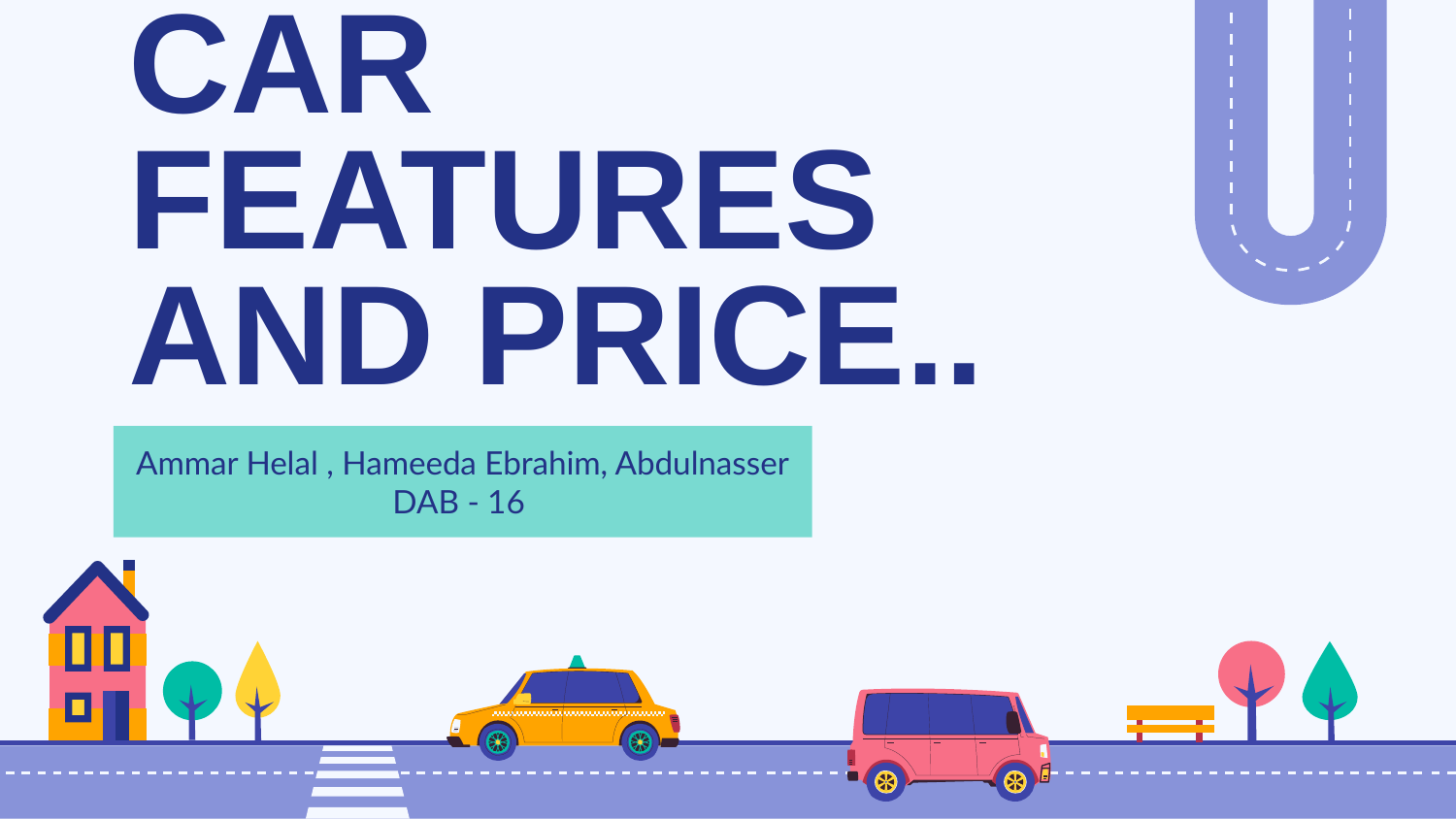

# CAR FEATURES AND PRICE..
Ammar Helal , Hameeda Ebrahim, Abdulnasser
DAB - 16